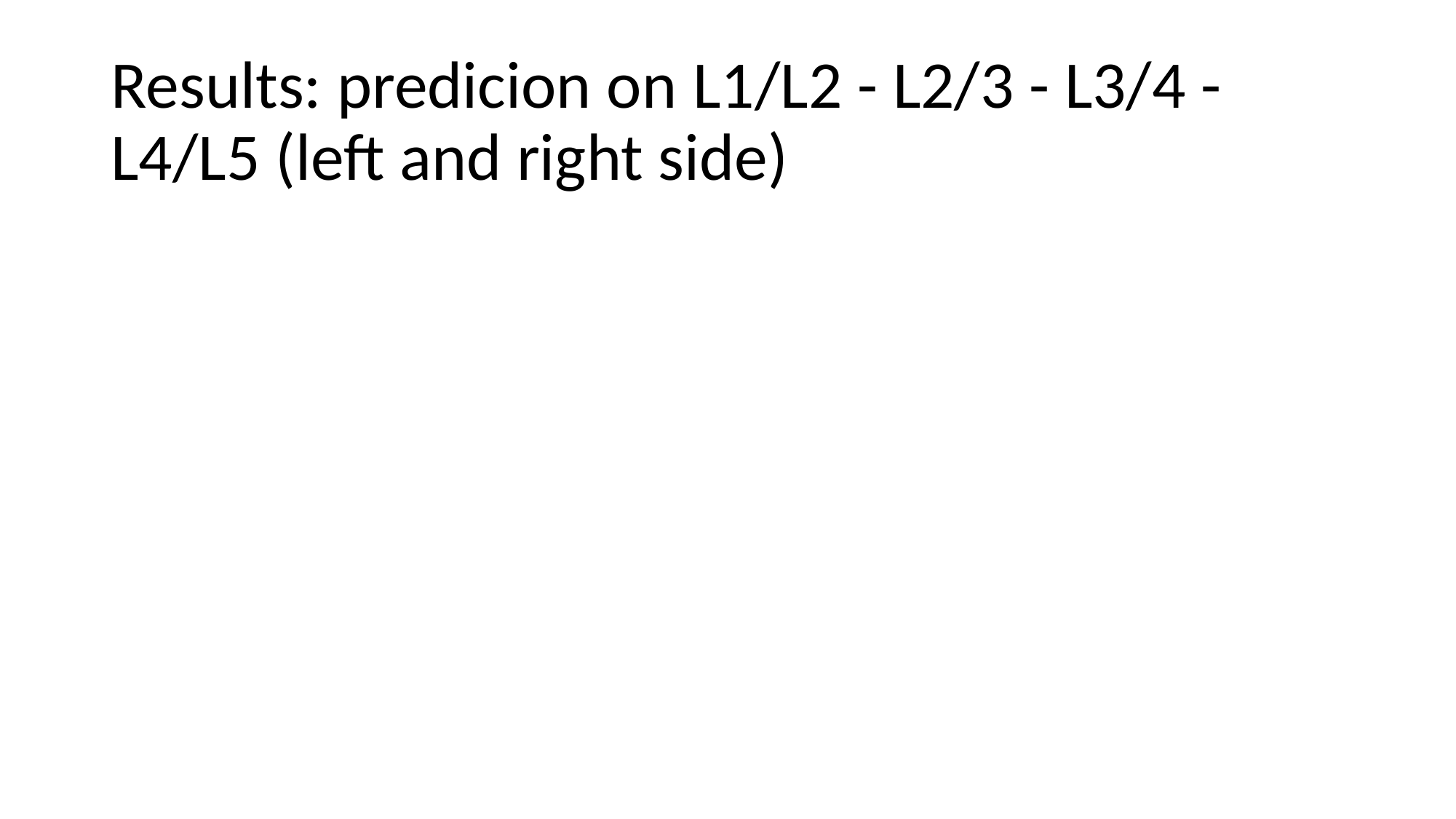

# Results: predicion on L1/L2 - L2/3 - L3/4 - L4/L5 (left and right side)
Moderate